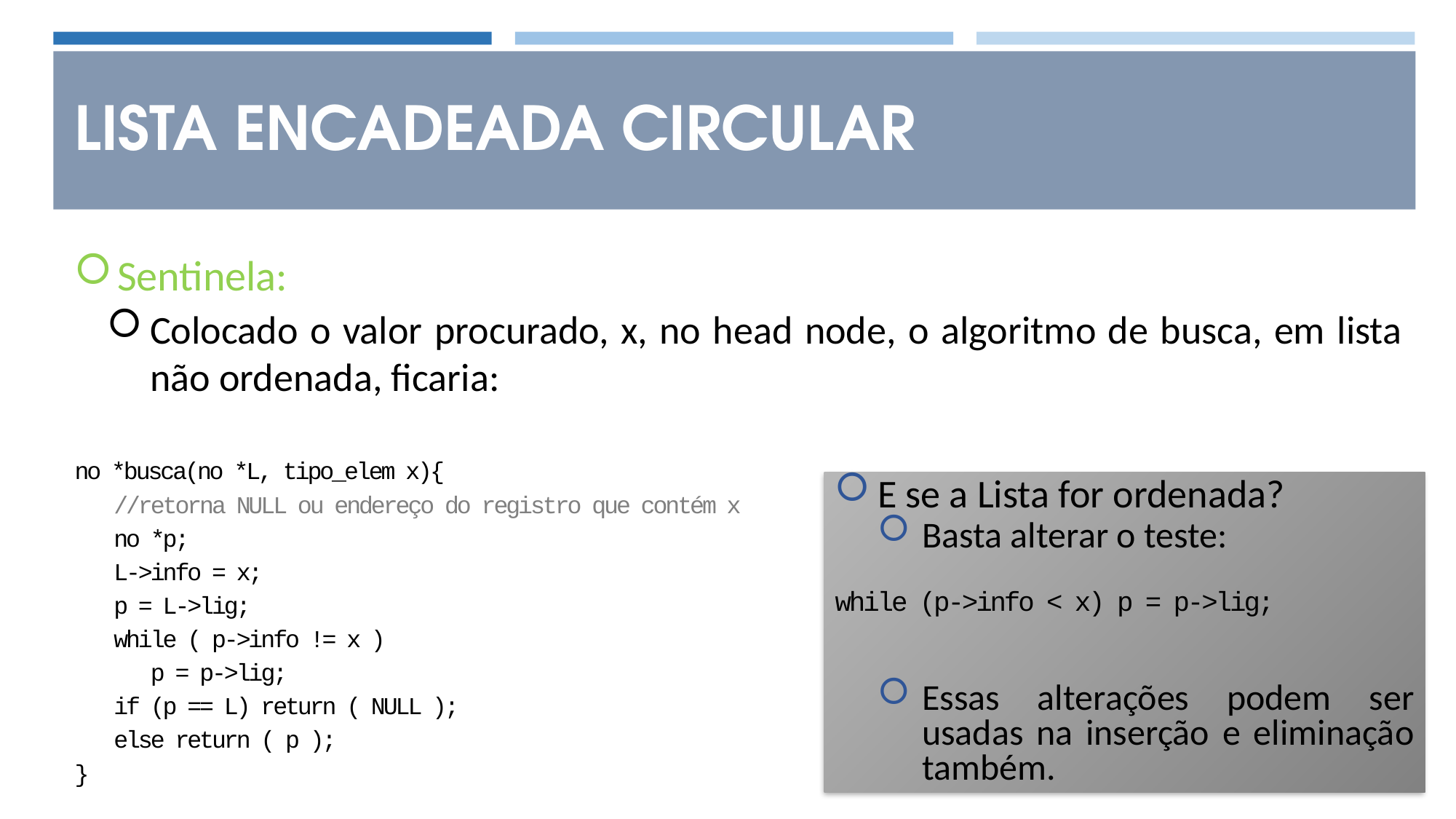

# LISTA ENCADEADA CIRCULAR
Sentinela:
Colocado o valor procurado, x, no head node, o algoritmo de busca, em lista não ordenada, ficaria:

no *busca(no *L, tipo_elem x){
   //retorna NULL ou endereço do registro que contém x
   no *p;
   L->info = x;
   p = L->lig;
   while ( p->info != x )
      p = p->lig;
   if (p == L) return ( NULL );
   else return ( p );
}

E se a Lista for ordenada?
Basta alterar o teste:

while (p->info < x) p = p->lig;

Essas alterações podem ser usadas na inserção e eliminação também.